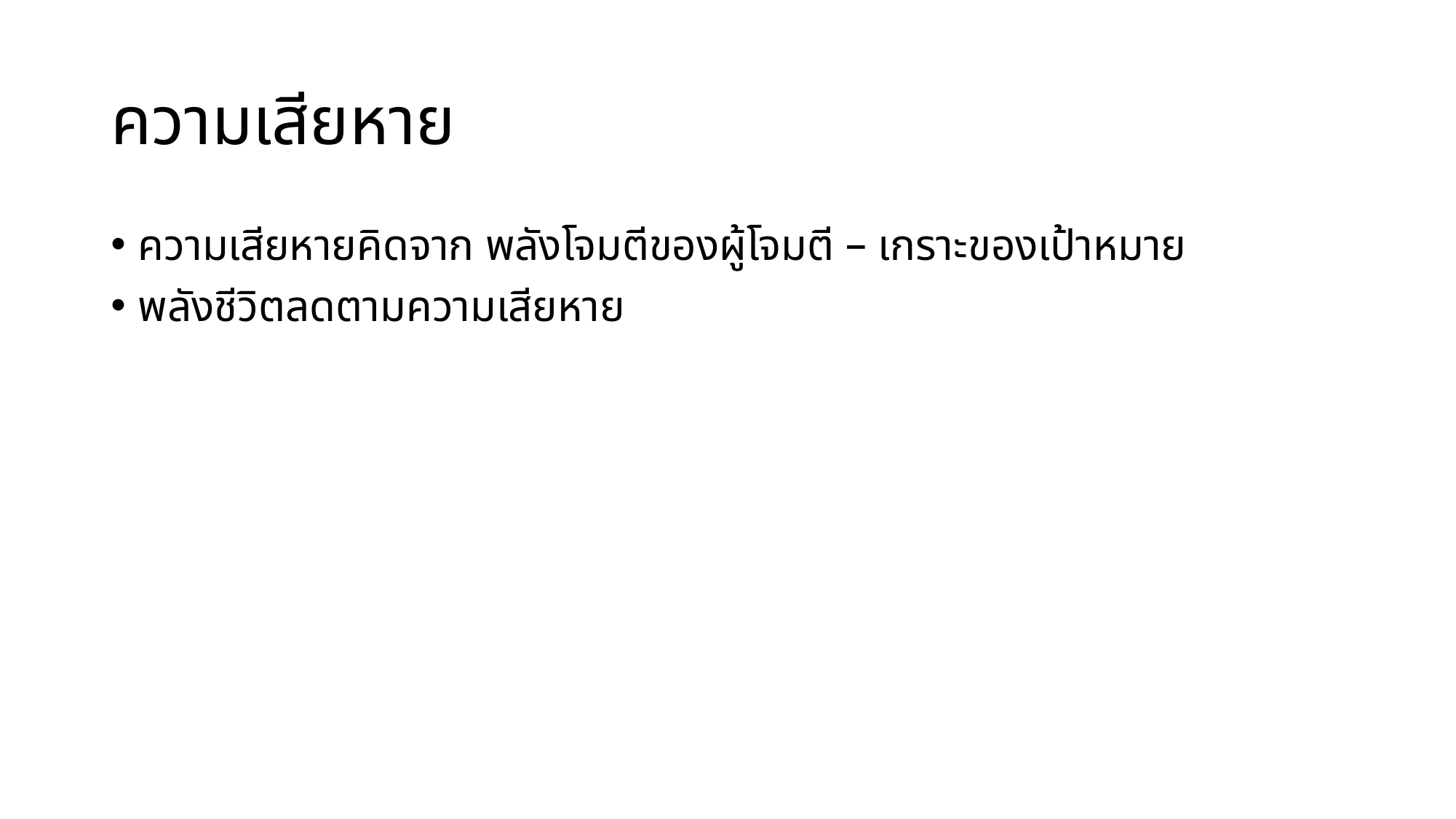

# ความเสียหาย
ความเสียหายคิดจาก พลังโจมตีของผู้โจมตี – เกราะของเป้าหมาย
พลังชีวิตลดตามความเสียหาย